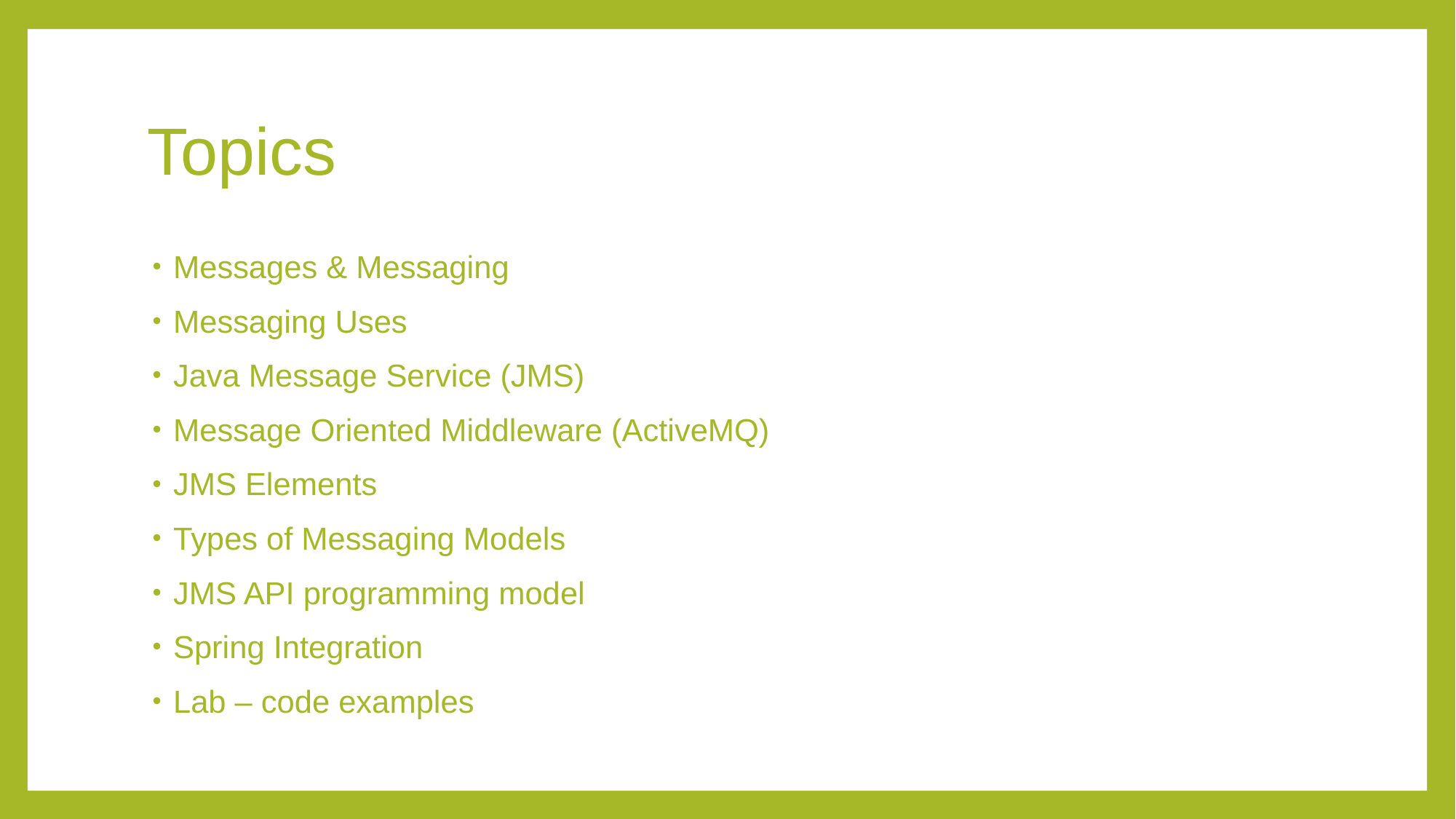

# Topics
Messages & Messaging
Messaging Uses
Java Message Service (JMS)
Message Oriented Middleware (ActiveMQ)
JMS Elements
Types of Messaging Models
JMS API programming model
Spring Integration
Lab – code examples